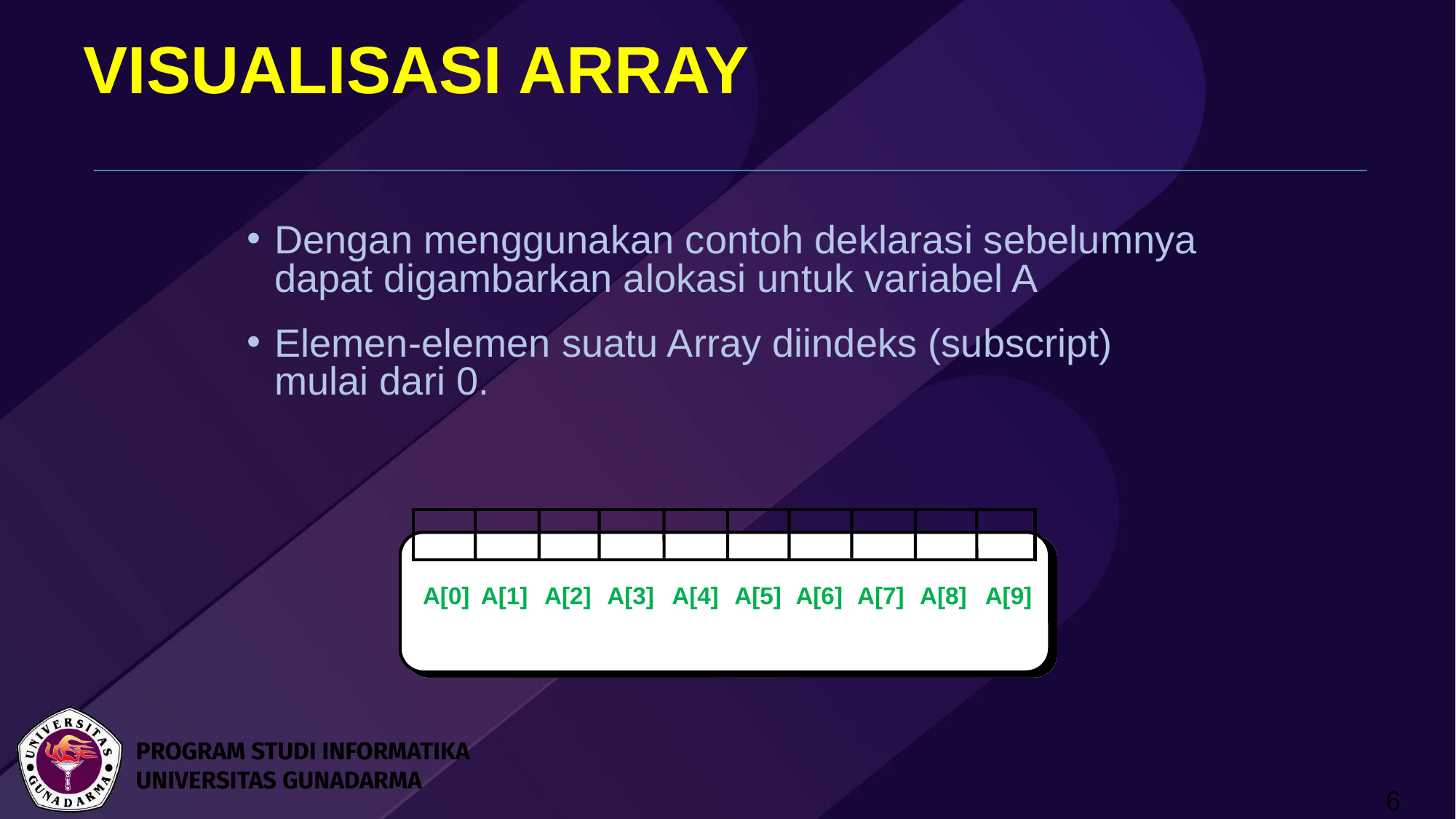

# Visualisasi Array
Dengan menggunakan contoh deklarasi sebelumnya dapat digambarkan alokasi untuk variabel A
Elemen-elemen suatu Array diindeks (subscript) mulai dari 0.

A[0]
A[1]
A[2]
A[3]
A[4]
A[5]
A[6]
A[7]
A[8]
A[9]
6